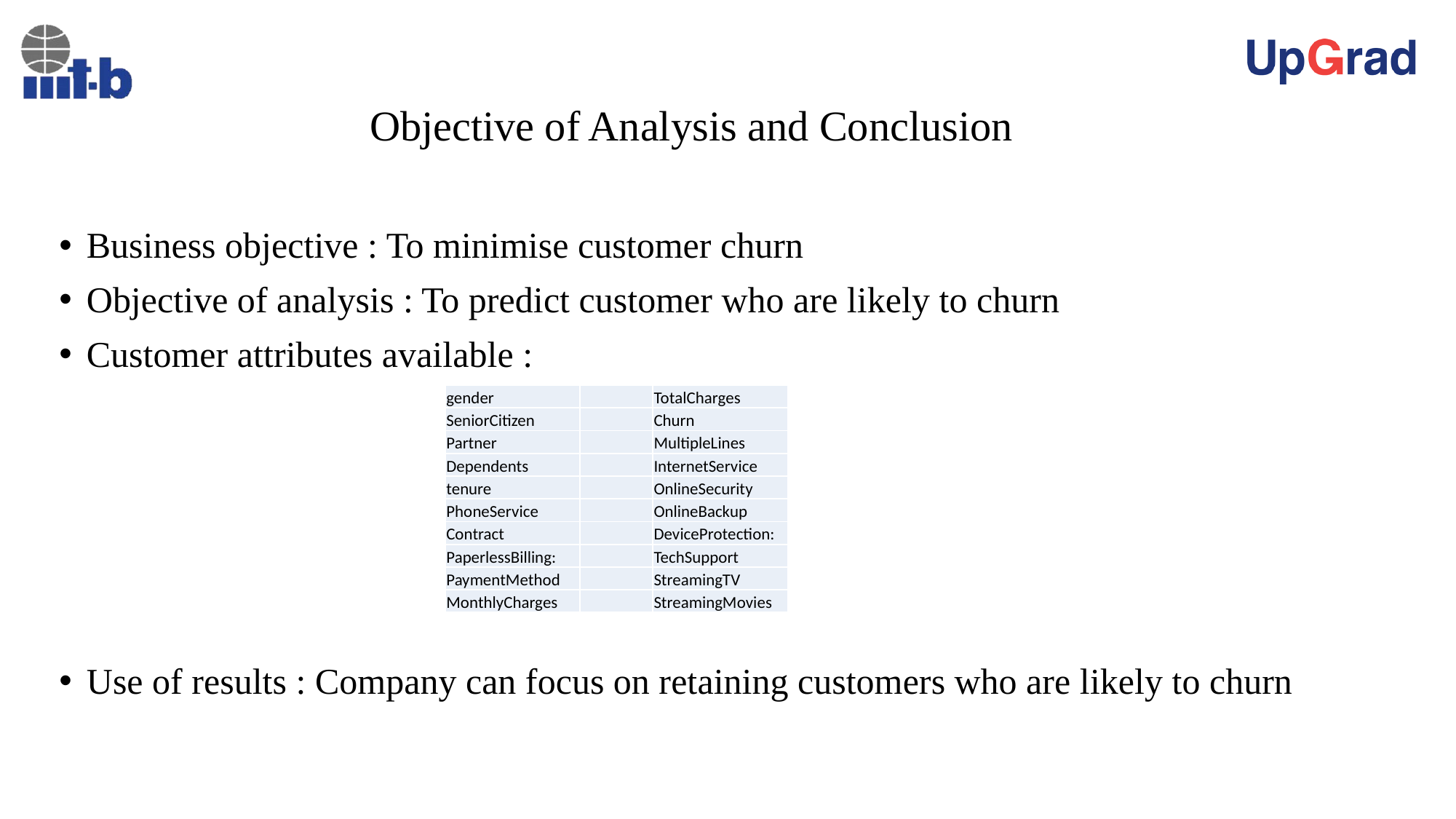

# Objective of Analysis and Conclusion
Business objective : To minimise customer churn
Objective of analysis : To predict customer who are likely to churn
Customer attributes available :

Use of results : Company can focus on retaining customers who are likely to churn

| gender |  | TotalCharges |
| --- | --- | --- |
| SeniorCitizen |  | Churn |
| Partner |  | MultipleLines |
| Dependents |  | InternetService |
| tenure |  | OnlineSecurity |
| PhoneService |  | OnlineBackup |
| Contract |  | DeviceProtection: |
| PaperlessBilling: |  | TechSupport |
| PaymentMethod |  | StreamingTV |
| MonthlyCharges |  | StreamingMovies |